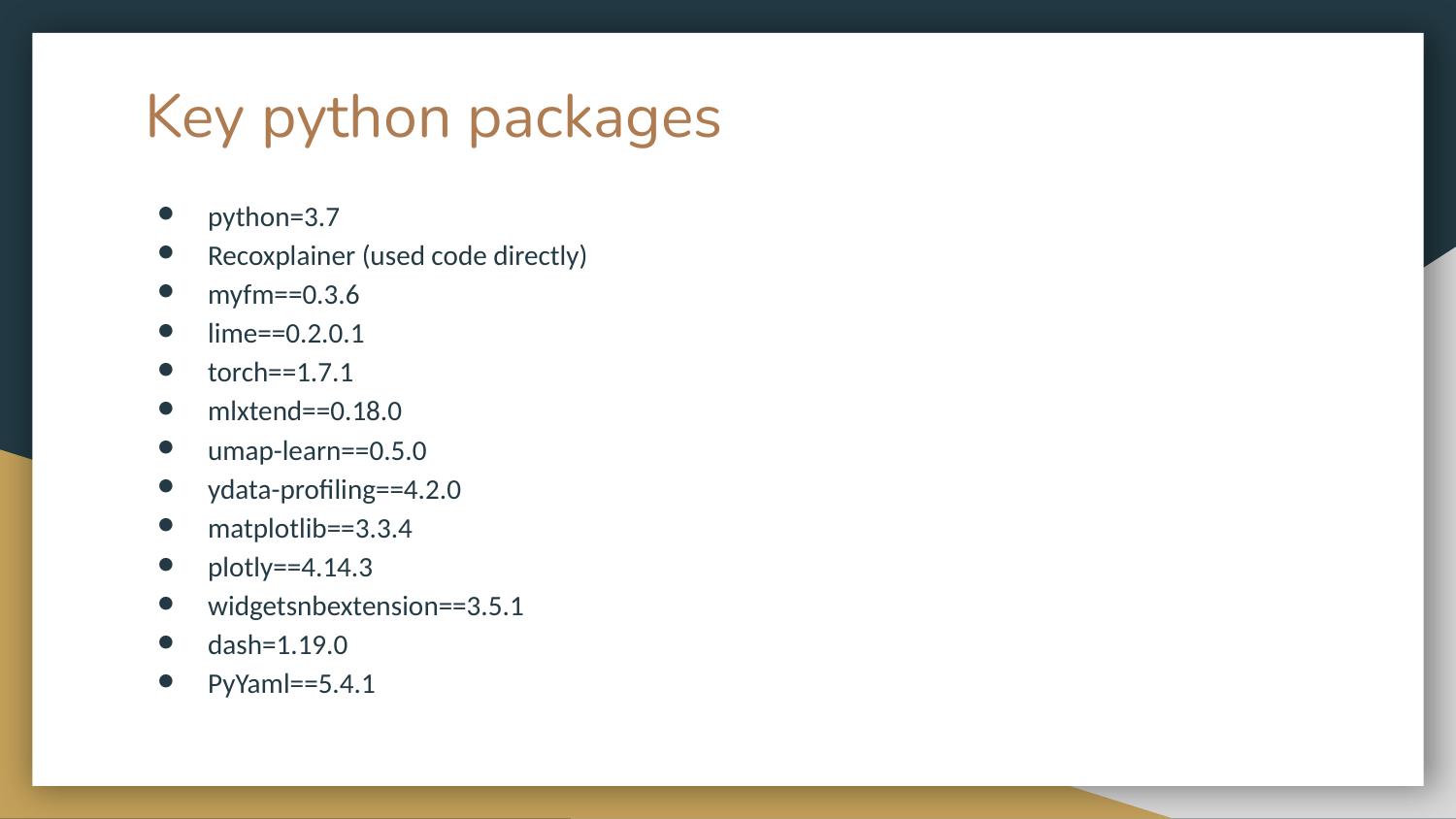

# Key python packages
python=3.7
Recoxplainer (used code directly)
myfm==0.3.6
lime==0.2.0.1
torch==1.7.1
mlxtend==0.18.0
umap-learn==0.5.0
ydata-profiling==4.2.0
matplotlib==3.3.4
plotly==4.14.3
widgetsnbextension==3.5.1
dash=1.19.0
PyYaml==5.4.1